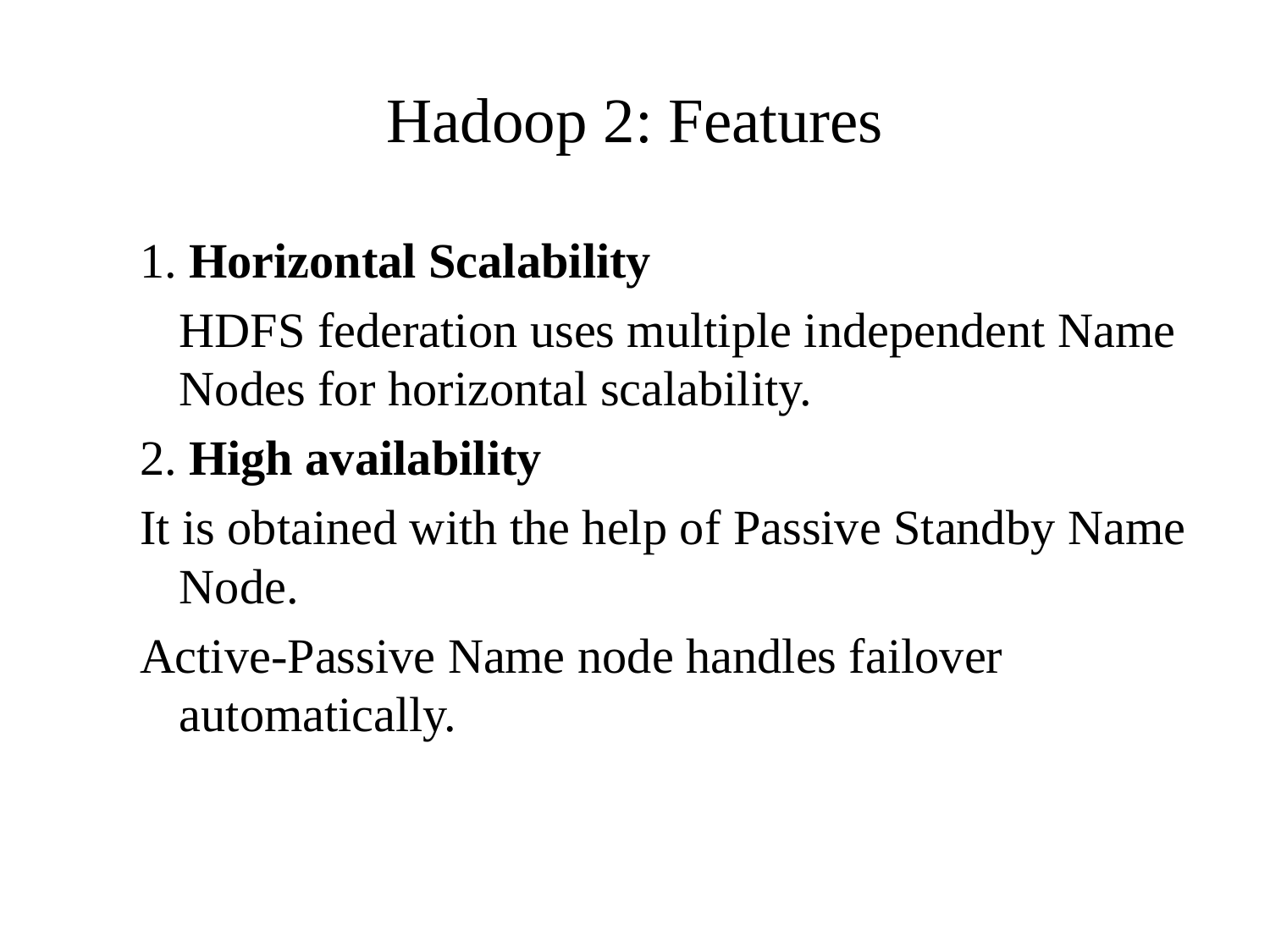

# Hadoop 2: Features
1. Horizontal Scalability
	HDFS federation uses multiple independent Name Nodes for horizontal scalability.
2. High availability
It is obtained with the help of Passive Standby Name Node.
Active-Passive Name node handles failover automatically.